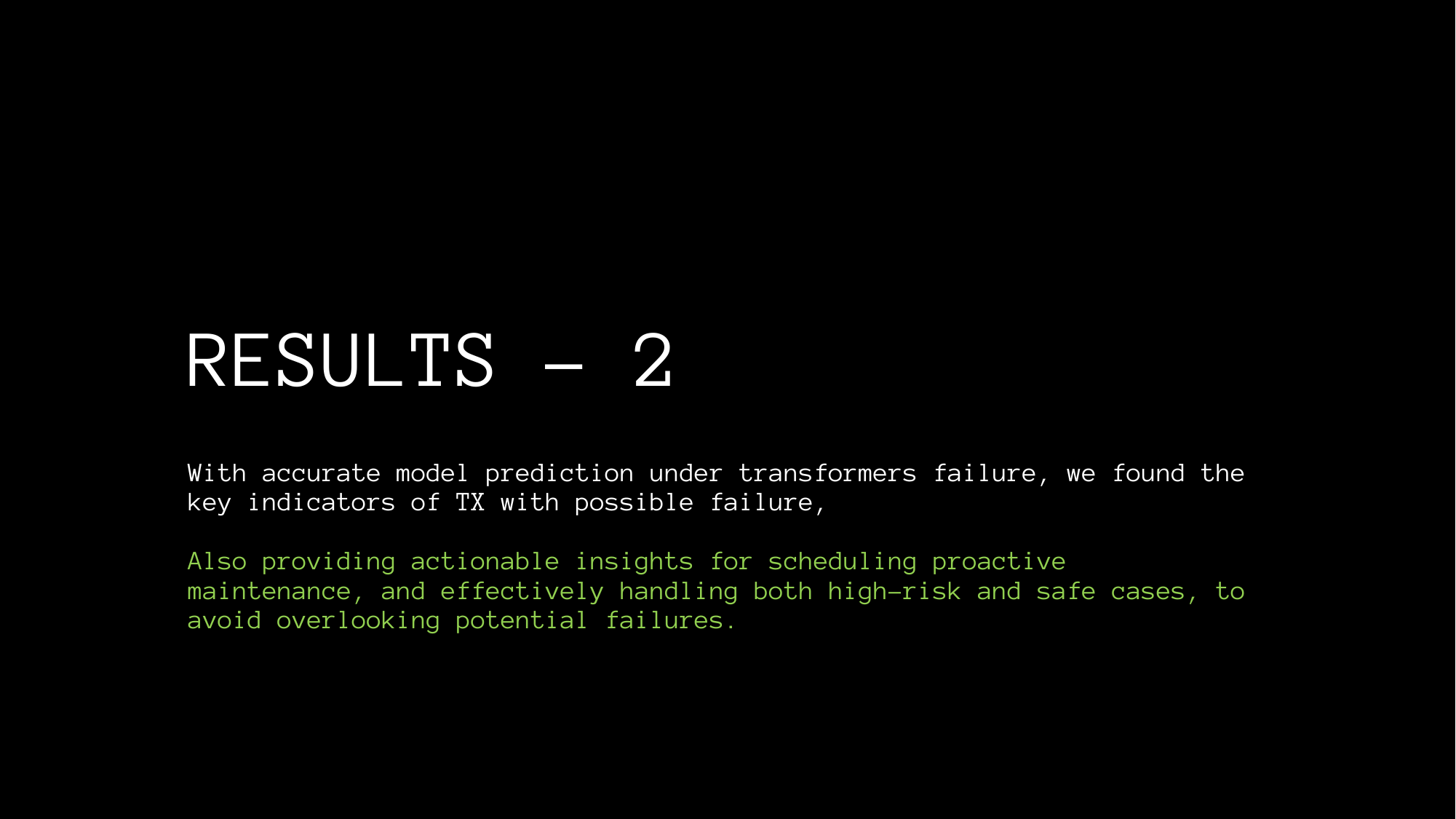

# RESULTS - 2
With accurate model prediction under transformers failure, we found the key indicators of TX with possible failure,

Also providing actionable insights for scheduling proactive maintenance, and effectively handling both high-risk and safe cases, to avoid overlooking potential failures.